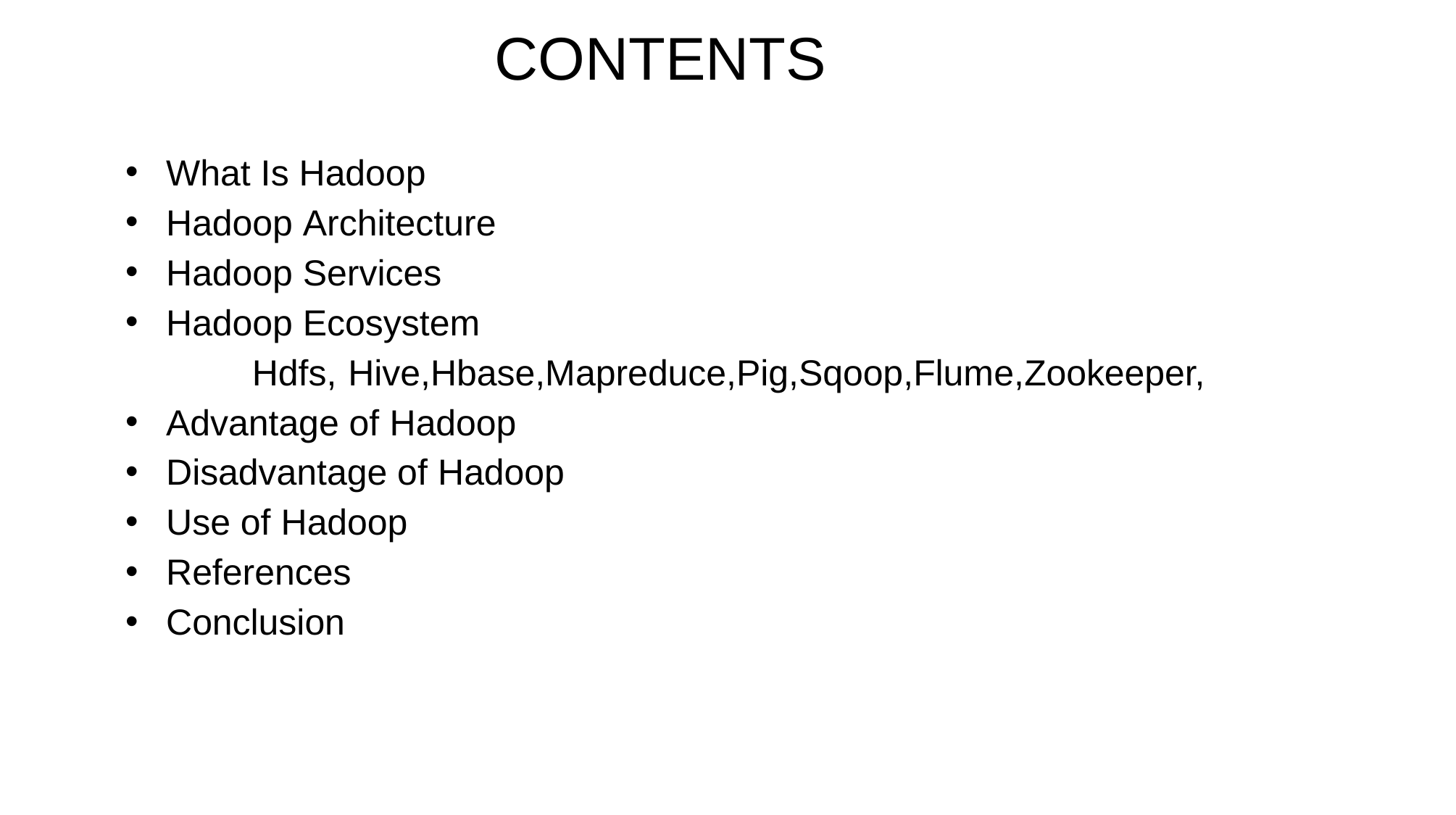

CONTENTS
What Is Hadoop
Hadoop Architecture
Hadoop Services
Hadoop Ecosystem
Hdfs, Hive,Hbase,Mapreduce,Pig,Sqoop,Flume,Zookeeper,
Advantage of Hadoop
Disadvantage of Hadoop
Use of Hadoop
References
Conclusion